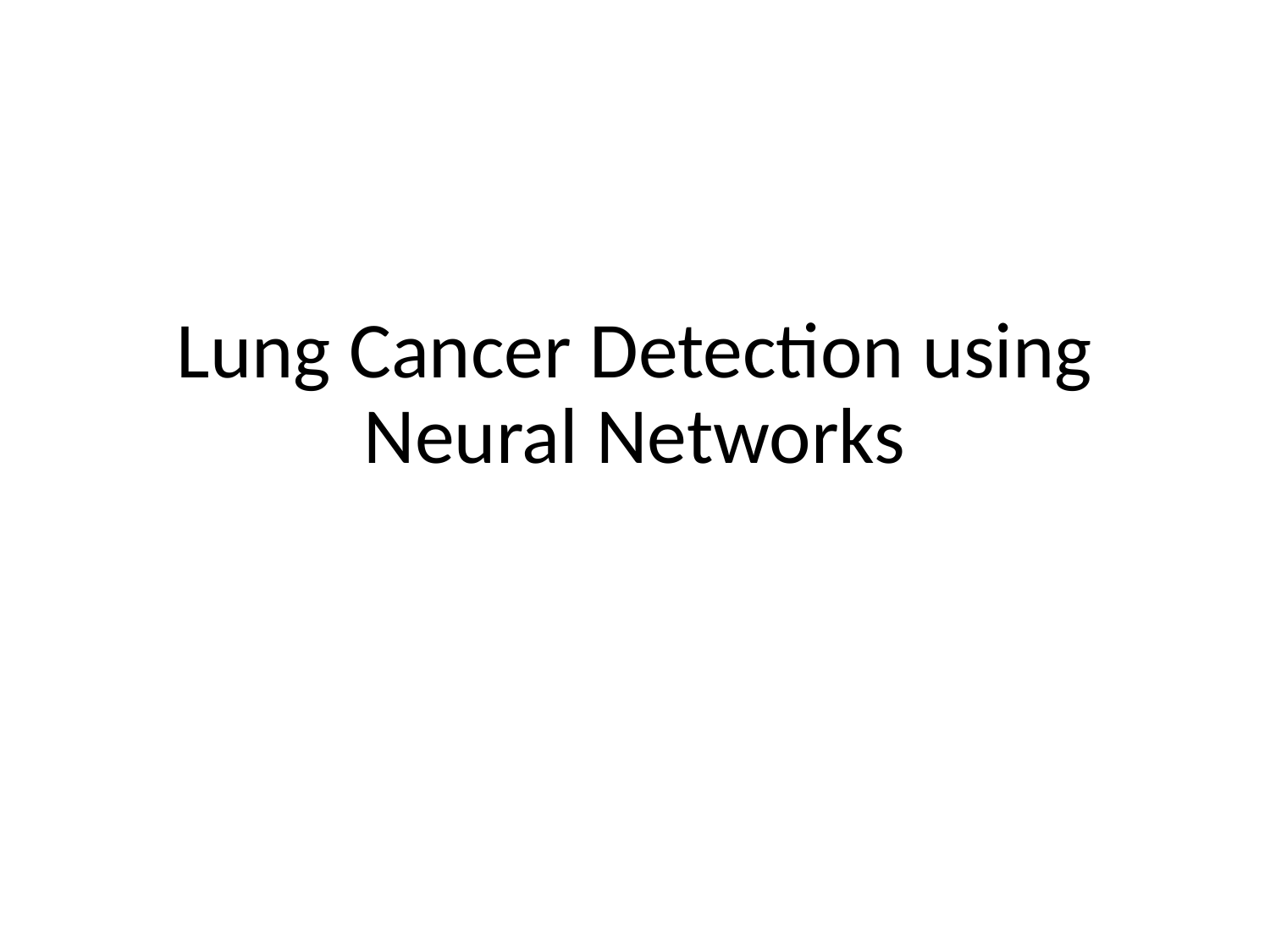

# Lung Cancer Detection using Neural Networks